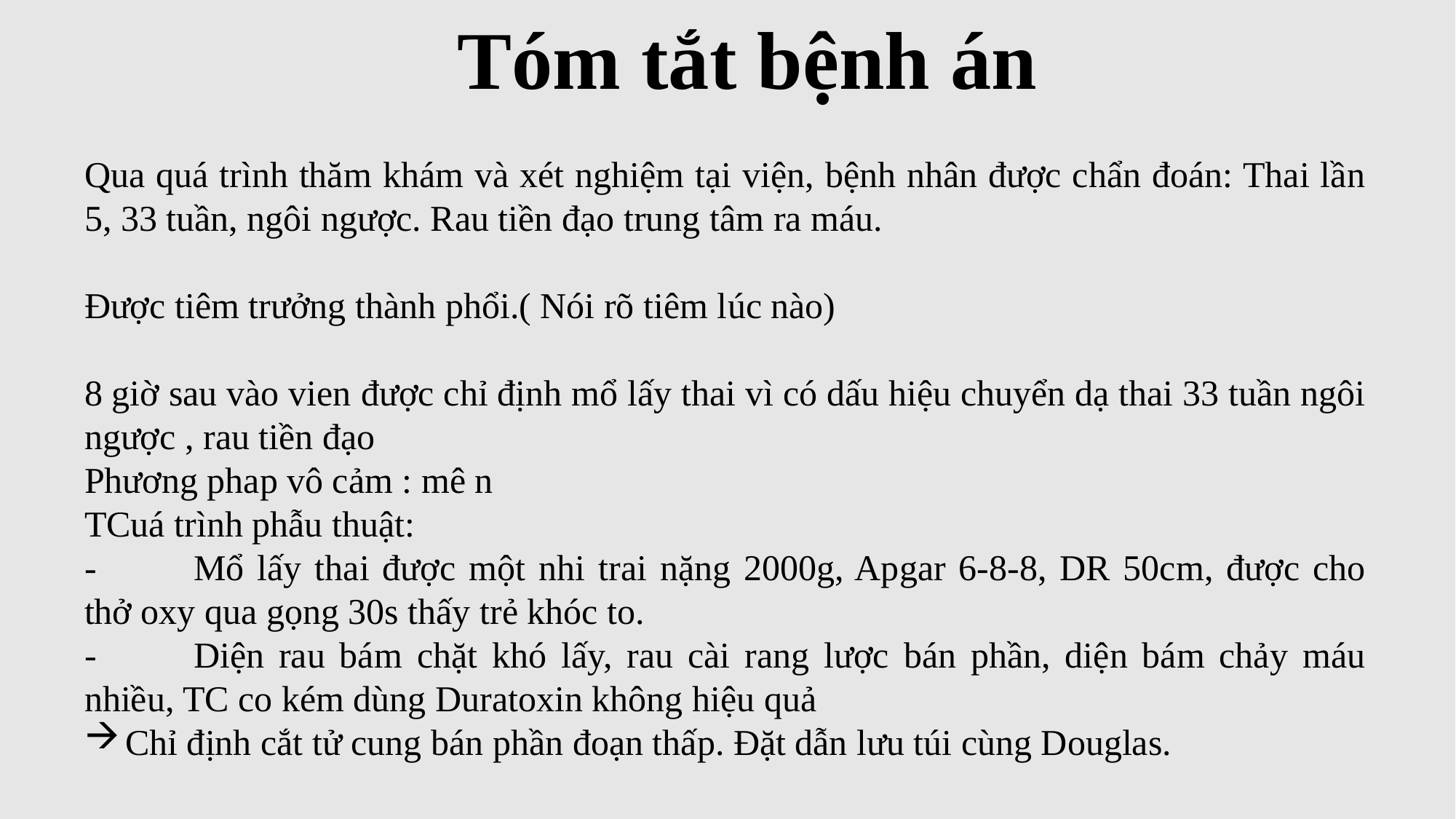

Tóm tắt bệnh án
Qua quá trình thăm khám và xét nghiệm tại viện, bệnh nhân được chẩn đoán: Thai lần 5, 33 tuần, ngôi ngược. Rau tiền đạo trung tâm ra máu.

Được tiêm trưởng thành phổi.( Nói rõ tiêm lúc nào)

8 giờ sau vào vien được chỉ định mổ lấy thai vì có dấu hiệu chuyển dạ thai 33 tuần ngôi ngược , rau tiền đạo
Phương phap vô cảm : mê n
TCuá trình phẫu thuật:
-	Mổ lấy thai được một nhi trai nặng 2000g, Apgar 6-8-8, DR 50cm, được cho thở oxy qua gọng 30s thấy trẻ khóc to.
-	Diện rau bám chặt khó lấy, rau cài rang lược bán phần, diện bám chảy máu nhiều, TC co kém dùng Duratoxin không hiệu quả
Chỉ định cắt tử cung bán phần đoạn thấp. Đặt dẫn lưu túi cùng Douglas.